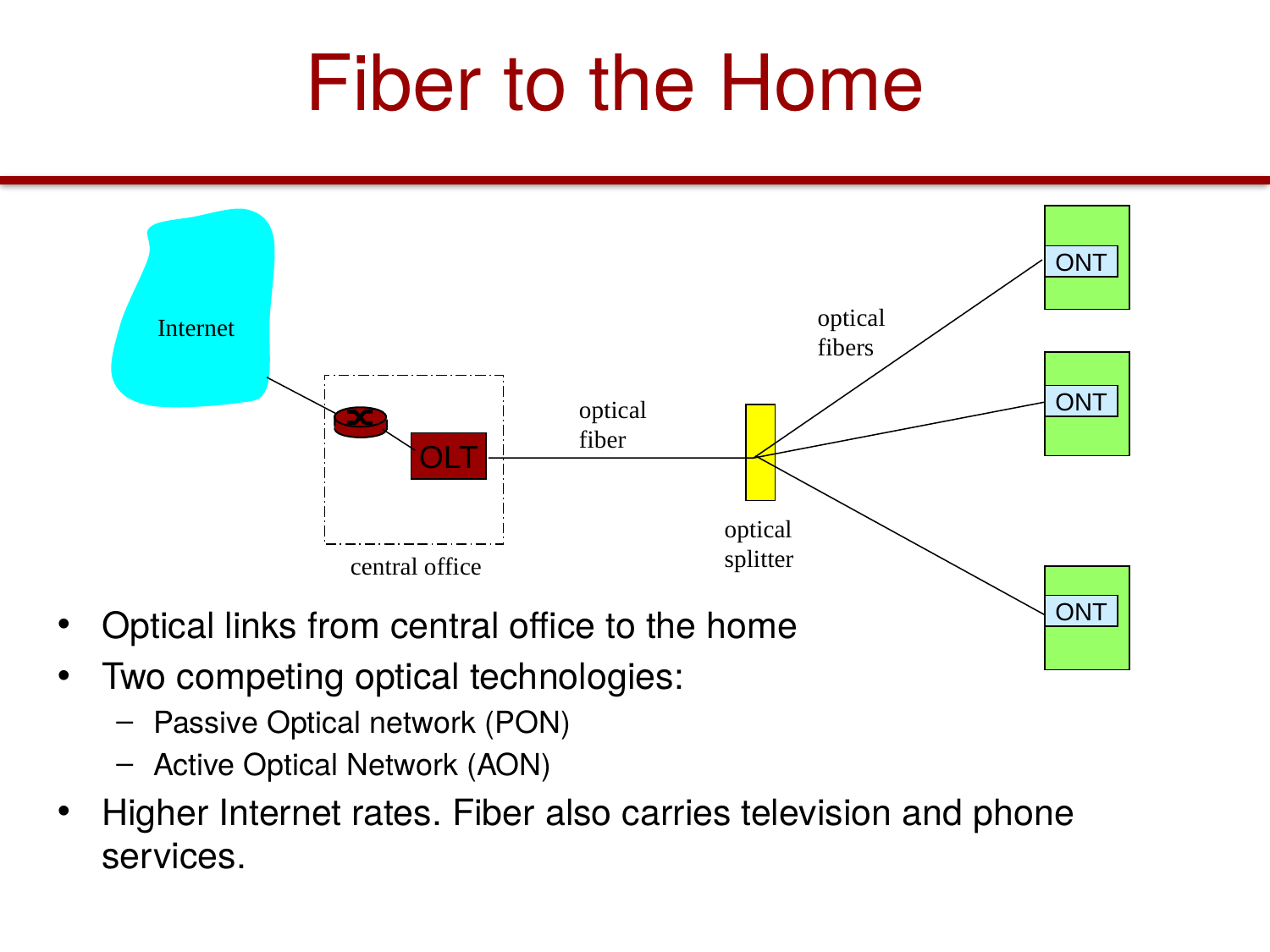

# Fiber to the Home

optical
fibers
Internet

optical
fiber

OLT

optical
splitter
central office

ONT
ONT

ONT
Optical links from central office to the home
Two competing optical technologies:
Passive Optical network (PON)
Active Optical Network (AON)
Higher Internet rates. Fiber also carries television and phone services.